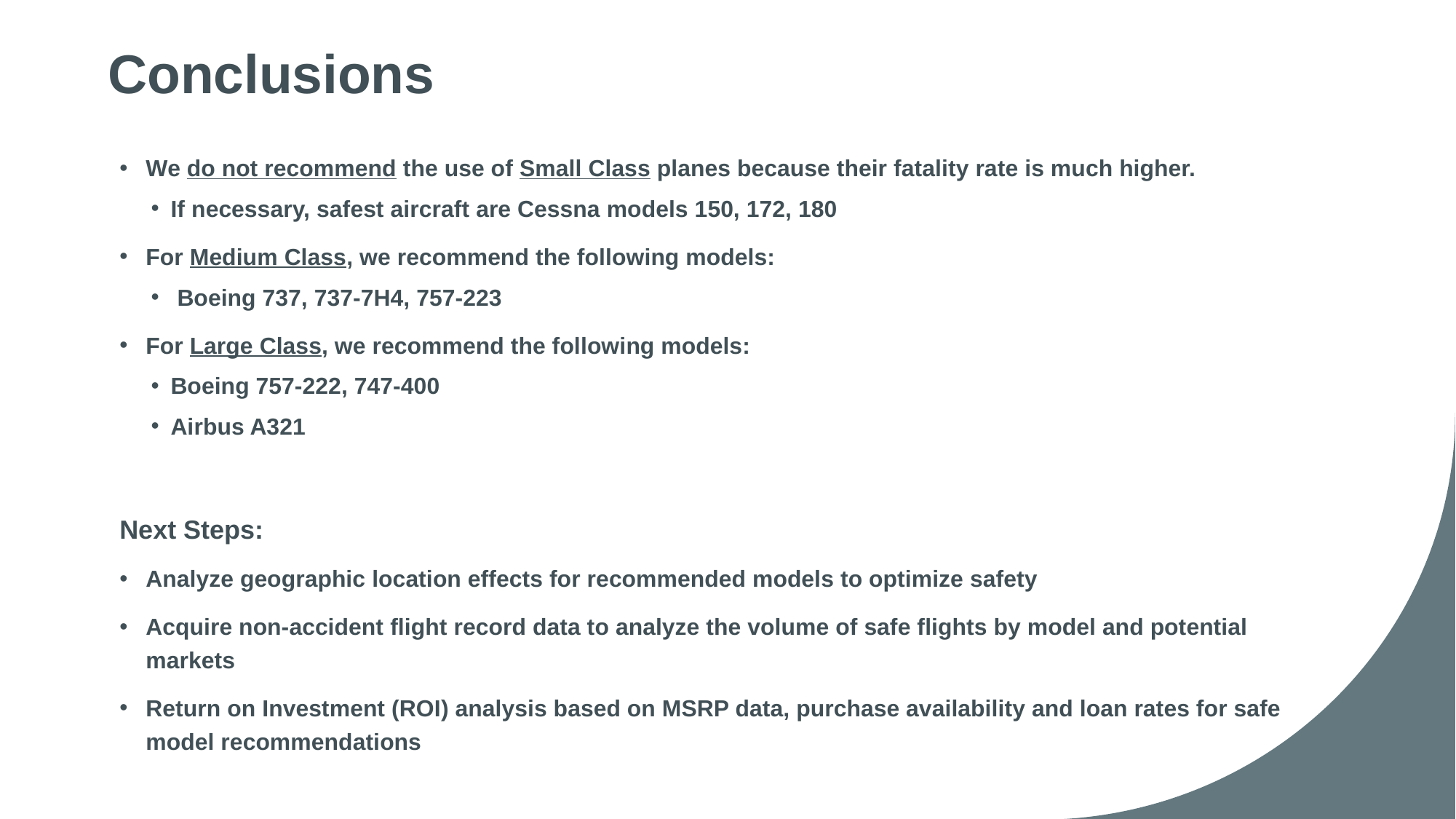

# Conclusions
We do not recommend the use of Small Class planes because their fatality rate is much higher.
If necessary, safest aircraft are Cessna models 150, 172, 180
For Medium Class, we recommend the following models:
 Boeing 737, 737-7H4, 757-223
For Large Class, we recommend the following models:
Boeing 757-222, 747-400
Airbus A321

Next Steps:
Analyze geographic location effects for recommended models to optimize safety
Acquire non-accident flight record data to analyze the volume of safe flights by model and potential markets
Return on Investment (ROI) analysis based on MSRP data, purchase availability and loan rates for safe model recommendations